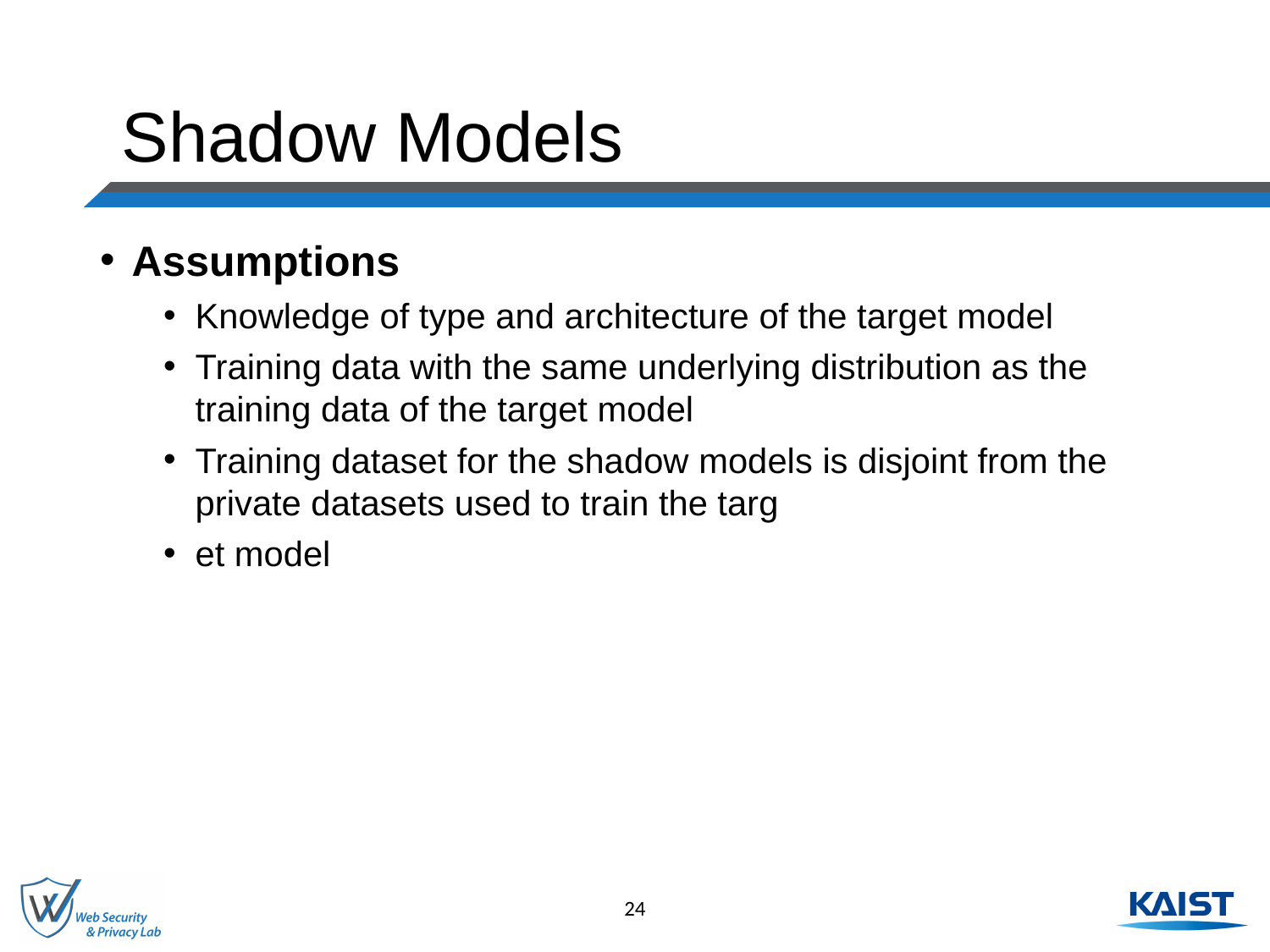

# Shadow Models
Assumptions
Knowledge of type and architecture of the target model
Training data with the same underlying distribution as the training data of the target model
Training dataset for the shadow models is disjoint from the private datasets used to train the targ
et model
24